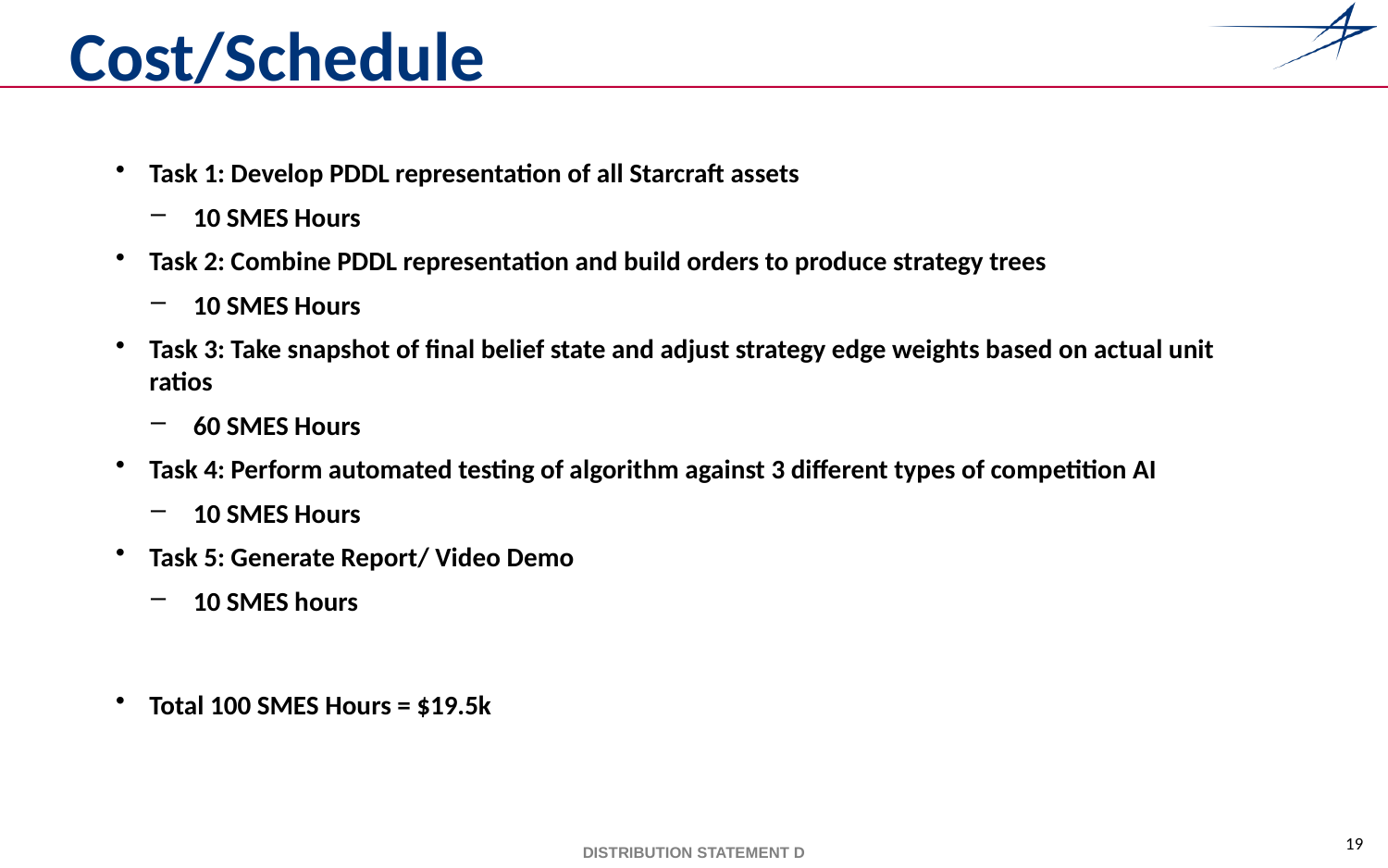

# Cost/Schedule
Task 1: Develop PDDL representation of all Starcraft assets
10 SMES Hours
Task 2: Combine PDDL representation and build orders to produce strategy trees
10 SMES Hours
Task 3: Take snapshot of final belief state and adjust strategy edge weights based on actual unit ratios
60 SMES Hours
Task 4: Perform automated testing of algorithm against 3 different types of competition AI
10 SMES Hours
Task 5: Generate Report/ Video Demo
10 SMES hours

Total 100 SMES Hours = $19.5k